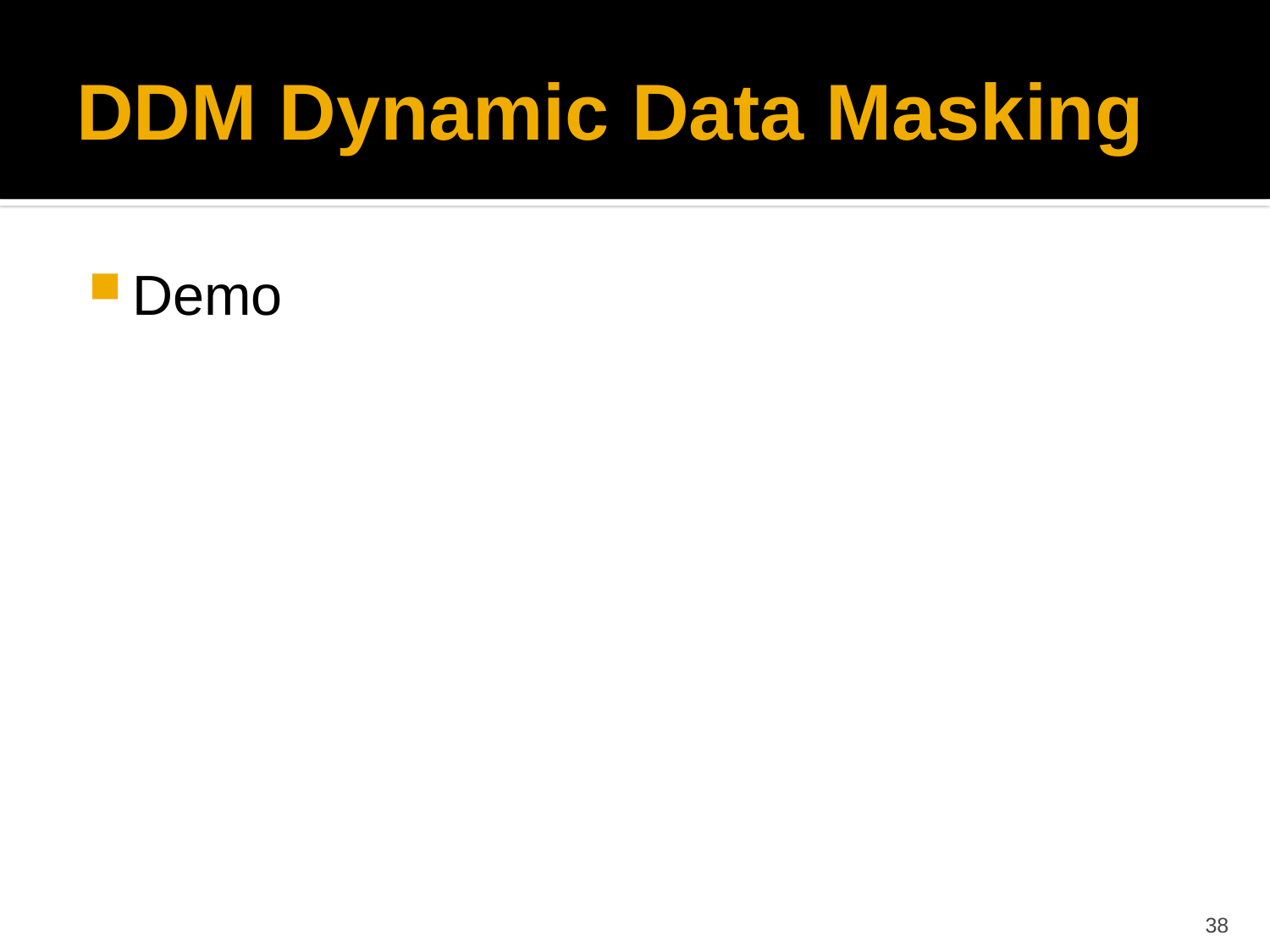

# DDM Dynamic Data Masking
Demo

38